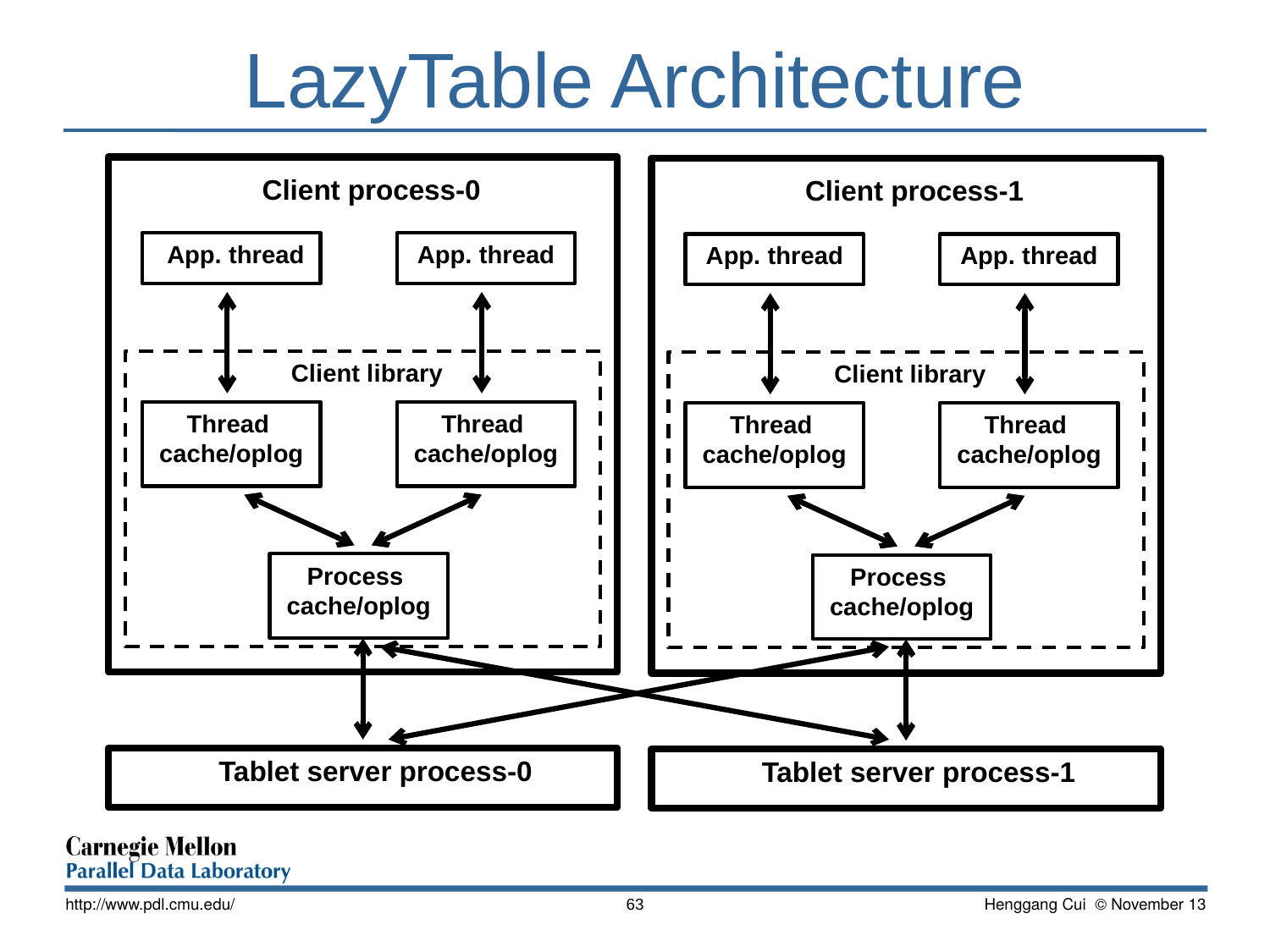

# LazyTable Architecture

Client process-0

Client process-1

App. thread

App. thread

App. thread

App. thread
Client library

Client library

Thread
cache/oplog

Thread
cache/oplog

Thread
cache/oplog

Thread
cache/oplog

Process
cache/oplog

Process
cache/oplog
Tablet server process-0

Tablet server process-1

http://www.pdl.cmu.edu/
63
   Henggang Cui  © November 13